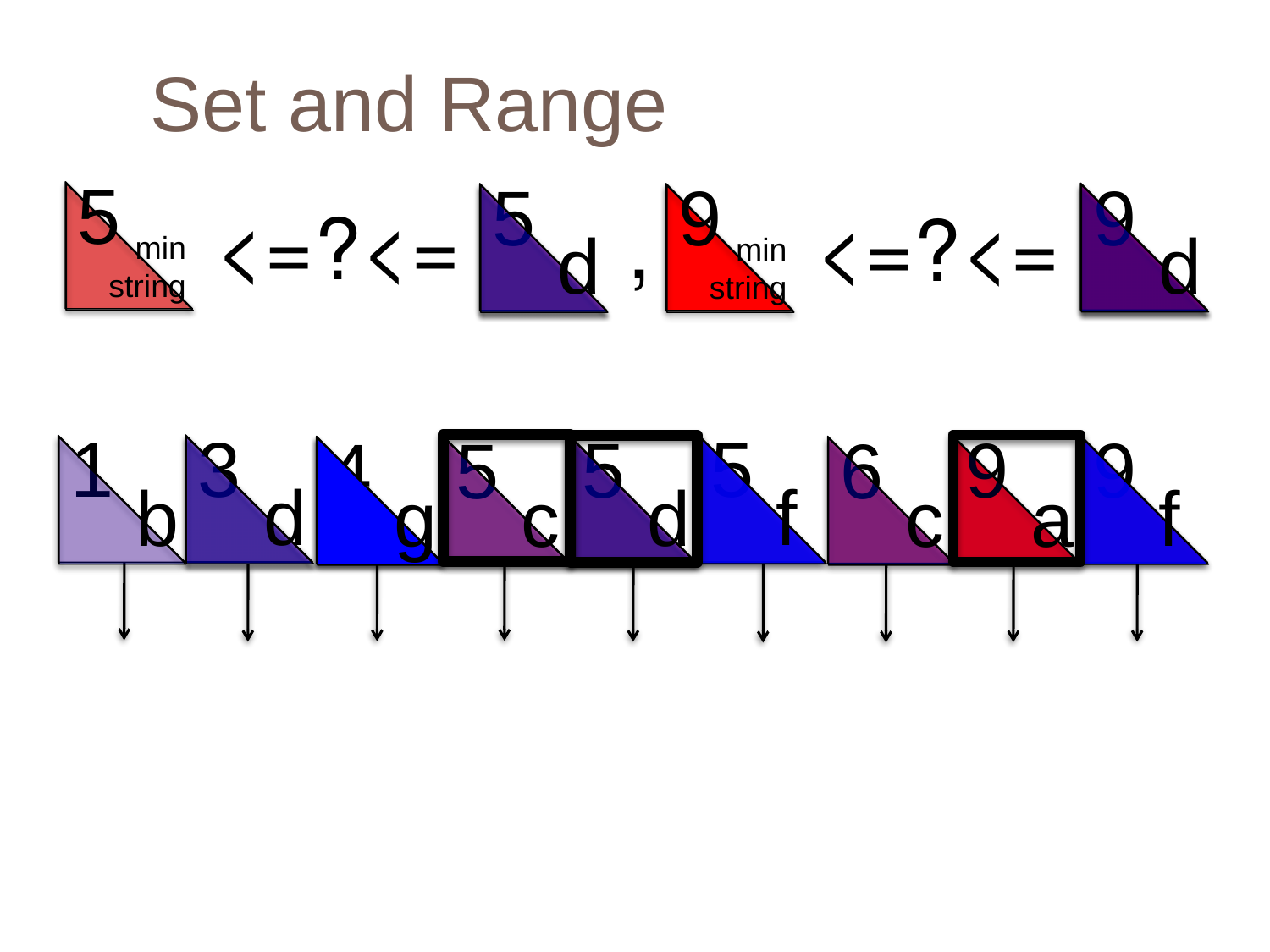

Set and Range
5

min
string
9

d
5

d
9

min
string
,
<=?<=
<=?<=
3

d
5

f
1

b
5

d
9

f
9

a
4

g
5

c
6

c